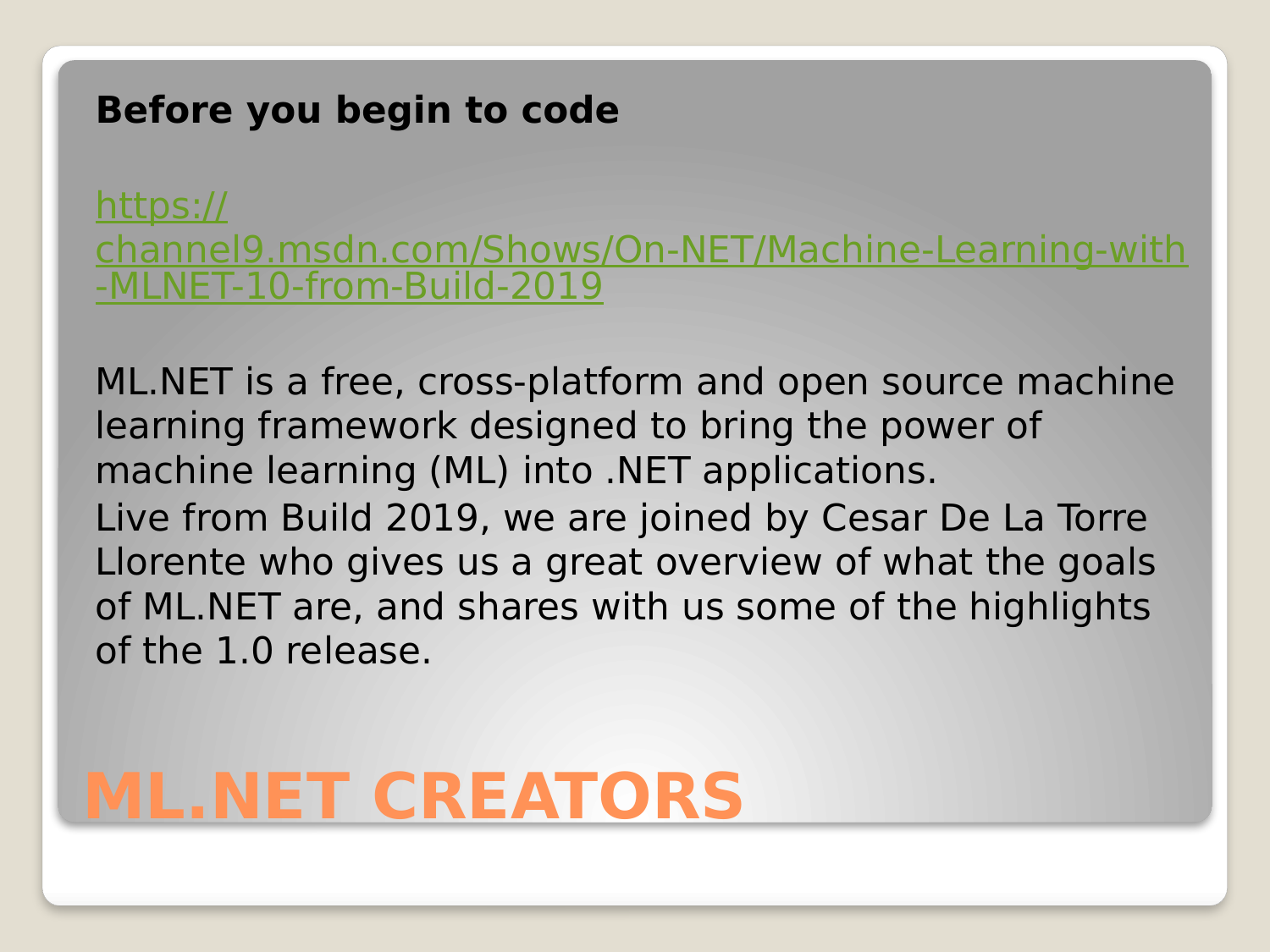

Before you begin to code

https://channel9.msdn.com/Shows/On-NET/Machine-Learning-with-MLNET-10-from-Build-2019

ML.NET is a free, cross-platform and open source machine learning framework designed to bring the power of machine learning (ML) into .NET applications.
Live from Build 2019, we are joined by Cesar De La Torre Llorente who gives us a great overview of what the goals of ML.NET are, and shares with us some of the highlights of the 1.0 release.

# ML.NET CREATORS